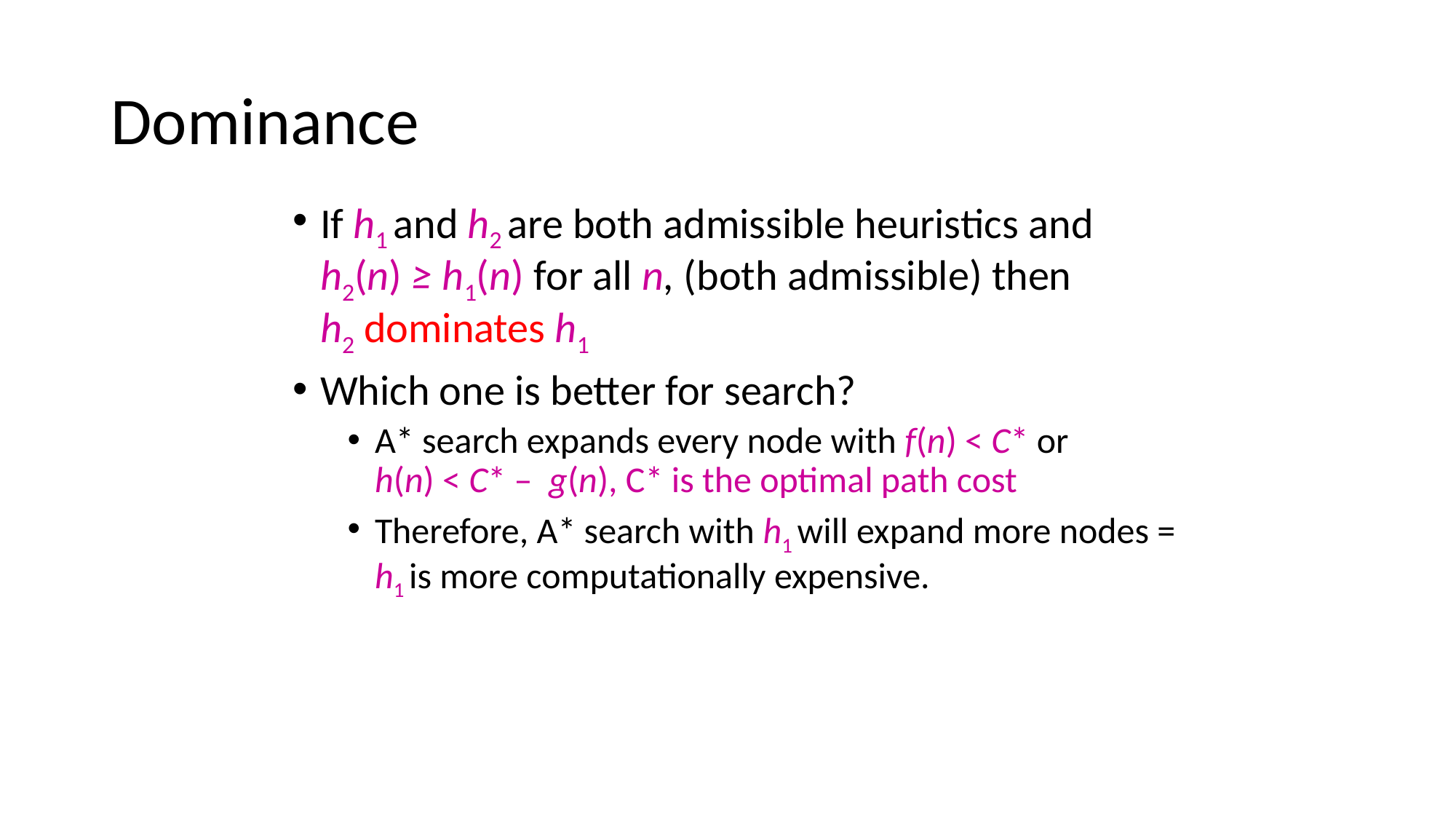

# Dominance
If h1 and h2 are both admissible heuristics and
h2(n) ≥ h1(n) for all n, (both admissible) then
h2 dominates h1
Which one is better for search?
A* search expands every node with f(n) < C* or
h(n) < C* –  g(n), C* is the optimal path cost
Therefore, A* search with h1 will expand more nodes = h1 is more computationally expensive.